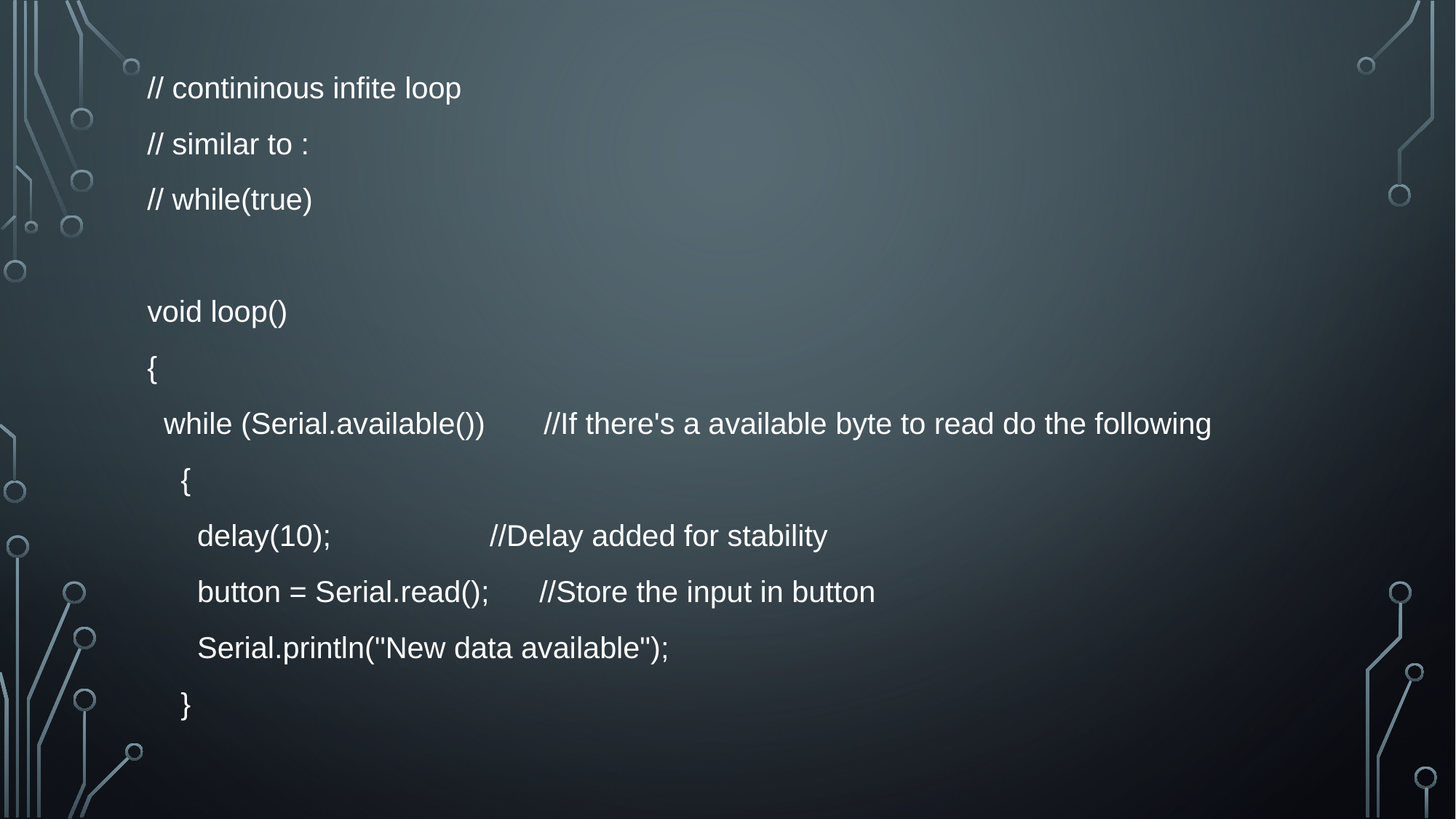

// contininous infite loop
// similar to :
// while(true)

void loop()
{
  while (Serial.available())       //If there's a available byte to read do the following
    {
      delay(10);                   //Delay added for stability
      button = Serial.read();      //Store the input in button
      Serial.println("New data available");
    }